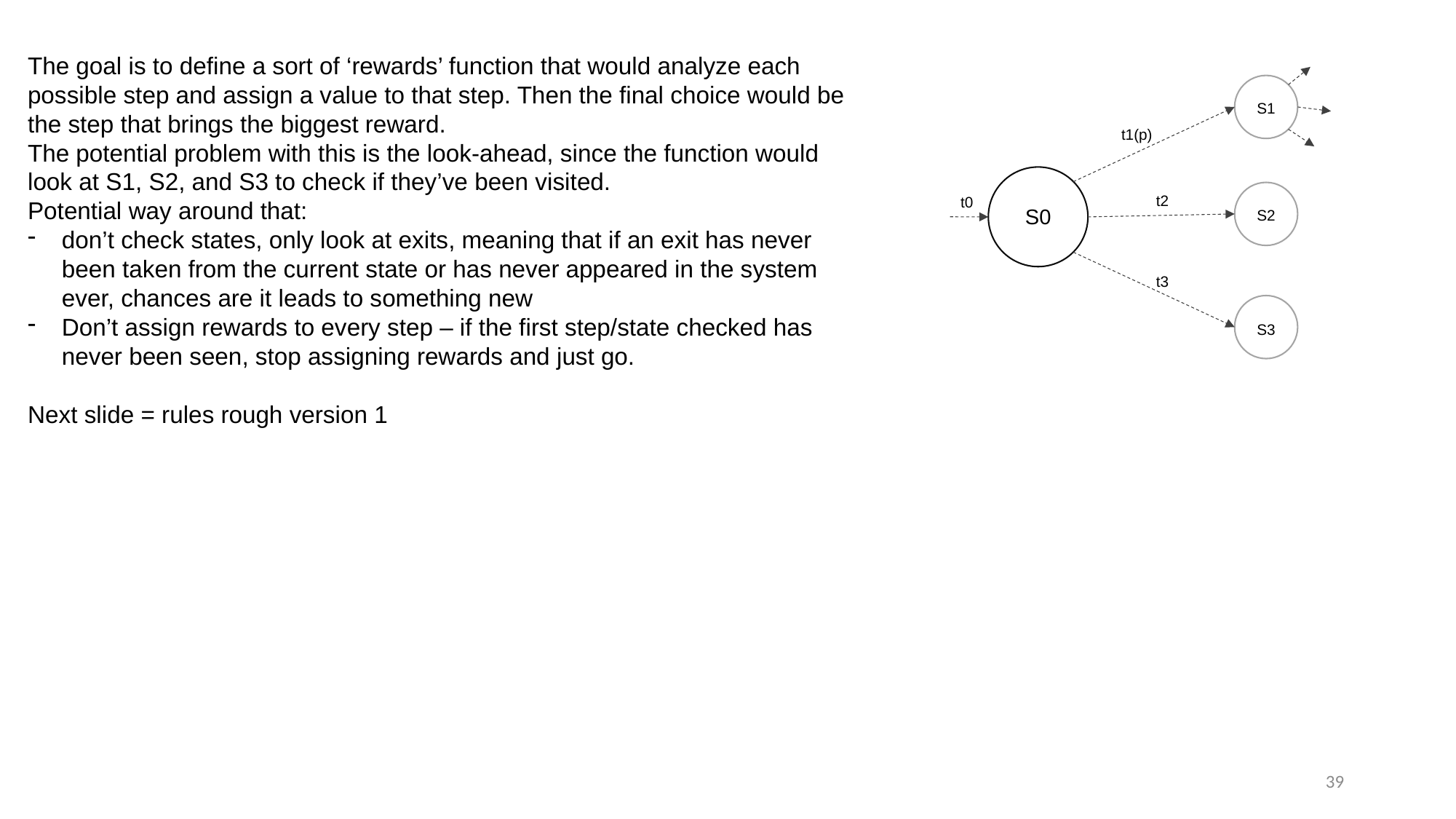

The goal is to define a sort of ‘rewards’ function that would analyze each possible step and assign a value to that step. Then the final choice would be the step that brings the biggest reward.
The potential problem with this is the look-ahead, since the function would look at S1, S2, and S3 to check if they’ve been visited.
Potential way around that:
don’t check states, only look at exits, meaning that if an exit has never been taken from the current state or has never appeared in the system ever, chances are it leads to something new
Don’t assign rewards to every step – if the first step/state checked has never been seen, stop assigning rewards and just go.

Next slide = rules rough version 1
t0
t1(p)
t3
t2

S2
S1
S3

S0

39